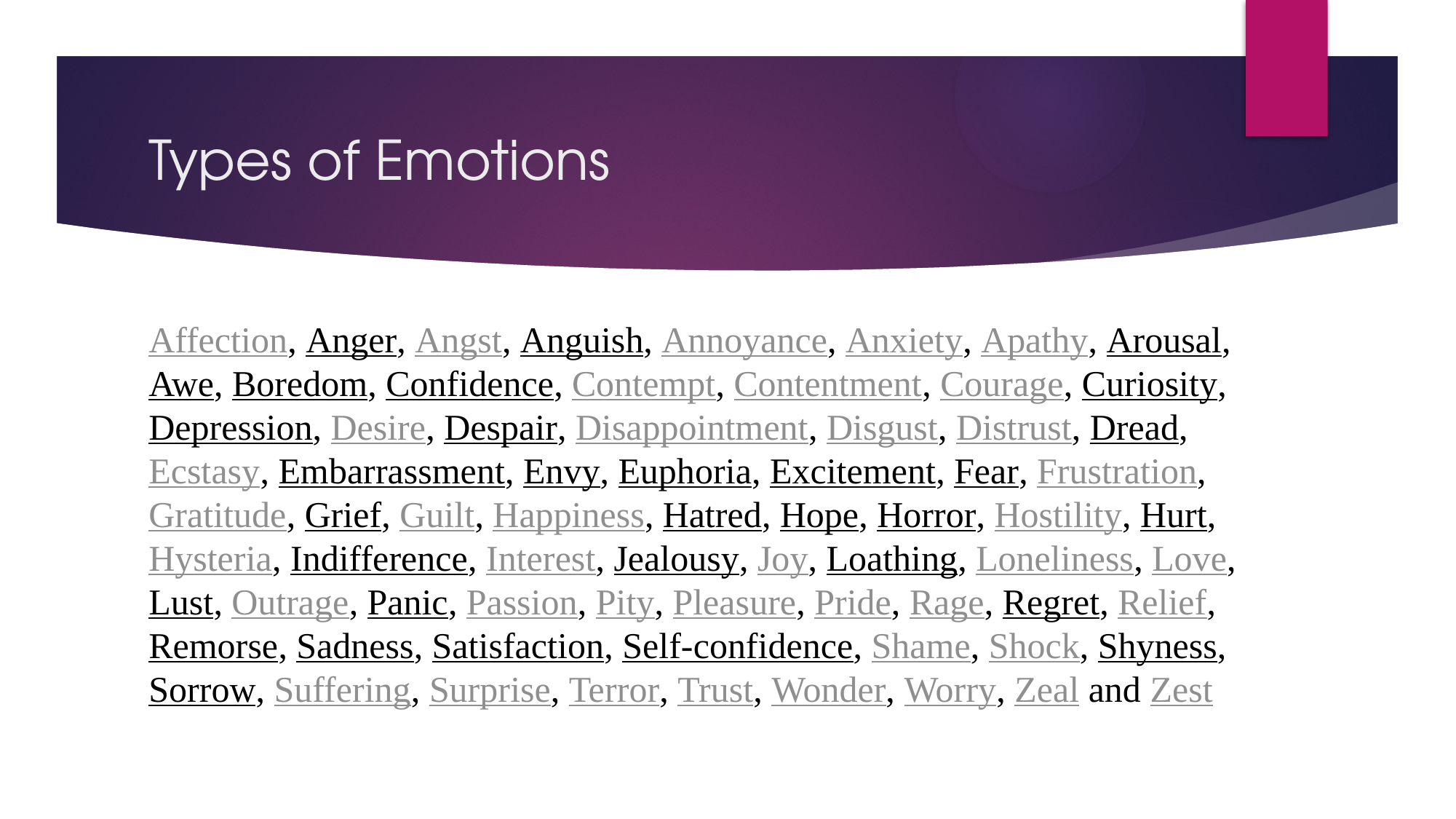

# Types of Emotions
Affection, Anger, Angst, Anguish, Annoyance, Anxiety, Apathy, Arousal, Awe, Boredom, Confidence, Contempt, Contentment, Courage, Curiosity, Depression, Desire, Despair, Disappointment, Disgust, Distrust, Dread, Ecstasy, Embarrassment, Envy, Euphoria, Excitement, Fear, Frustration, Gratitude, Grief, Guilt, Happiness, Hatred, Hope, Horror, Hostility, Hurt, Hysteria, Indifference, Interest, Jealousy, Joy, Loathing, Loneliness, Love, Lust, Outrage, Panic, Passion, Pity, Pleasure, Pride, Rage, Regret, Relief, Remorse, Sadness, Satisfaction, Self-confidence, Shame, Shock, Shyness, Sorrow, Suffering, Surprise, Terror, Trust, Wonder, Worry, Zeal and Zest